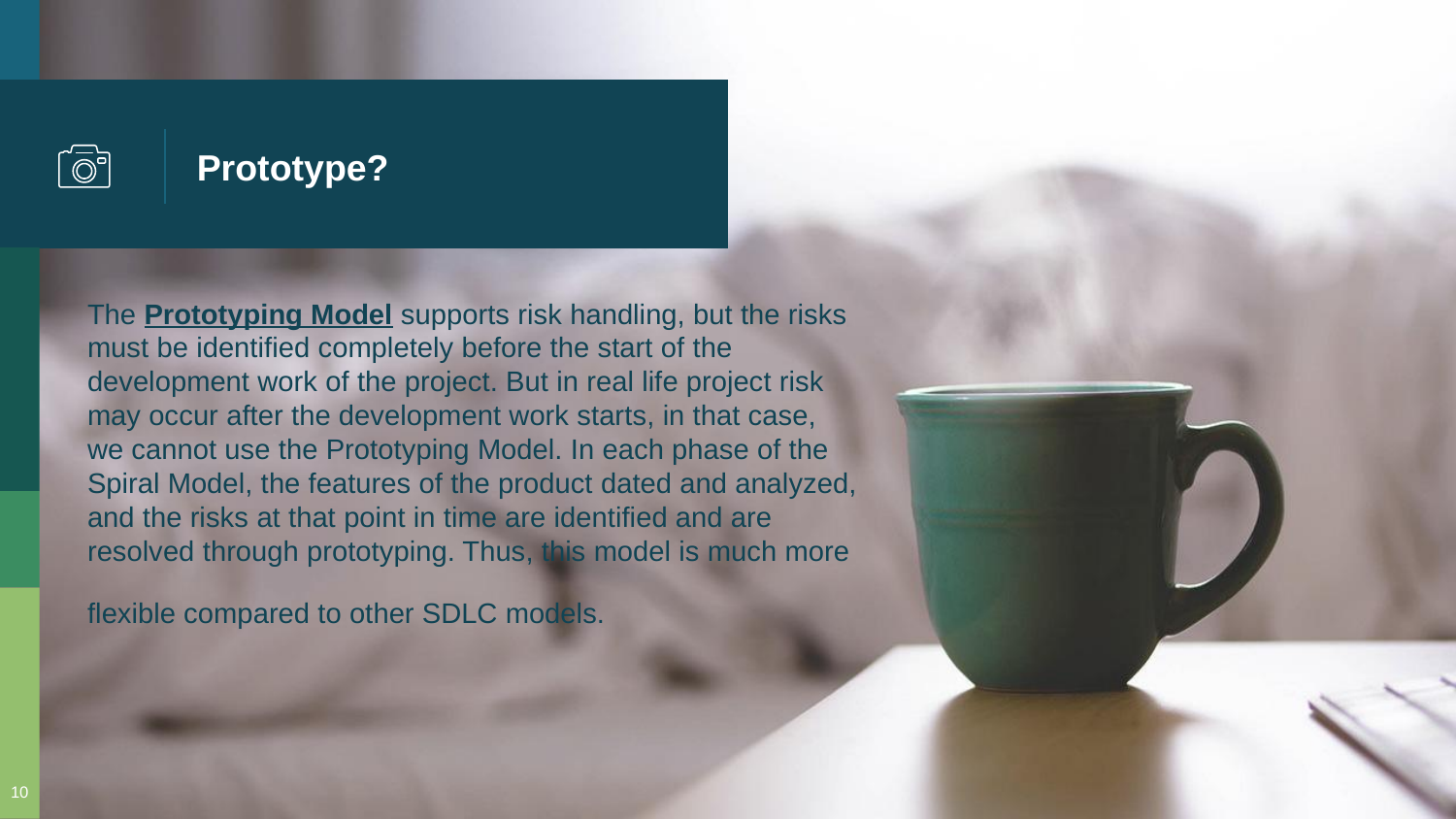

# Prototype?

The Prototyping Model supports risk handling, but the risks must be identified completely before the start of the development work of the project. But in real life project risk may occur after the development work starts, in that case, we cannot use the Prototyping Model. In each phase of the Spiral Model, the features of the product dated and analyzed, and the risks at that point in time are identified and are resolved through prototyping. Thus, this model is much more flexible compared to other SDLC models.
10